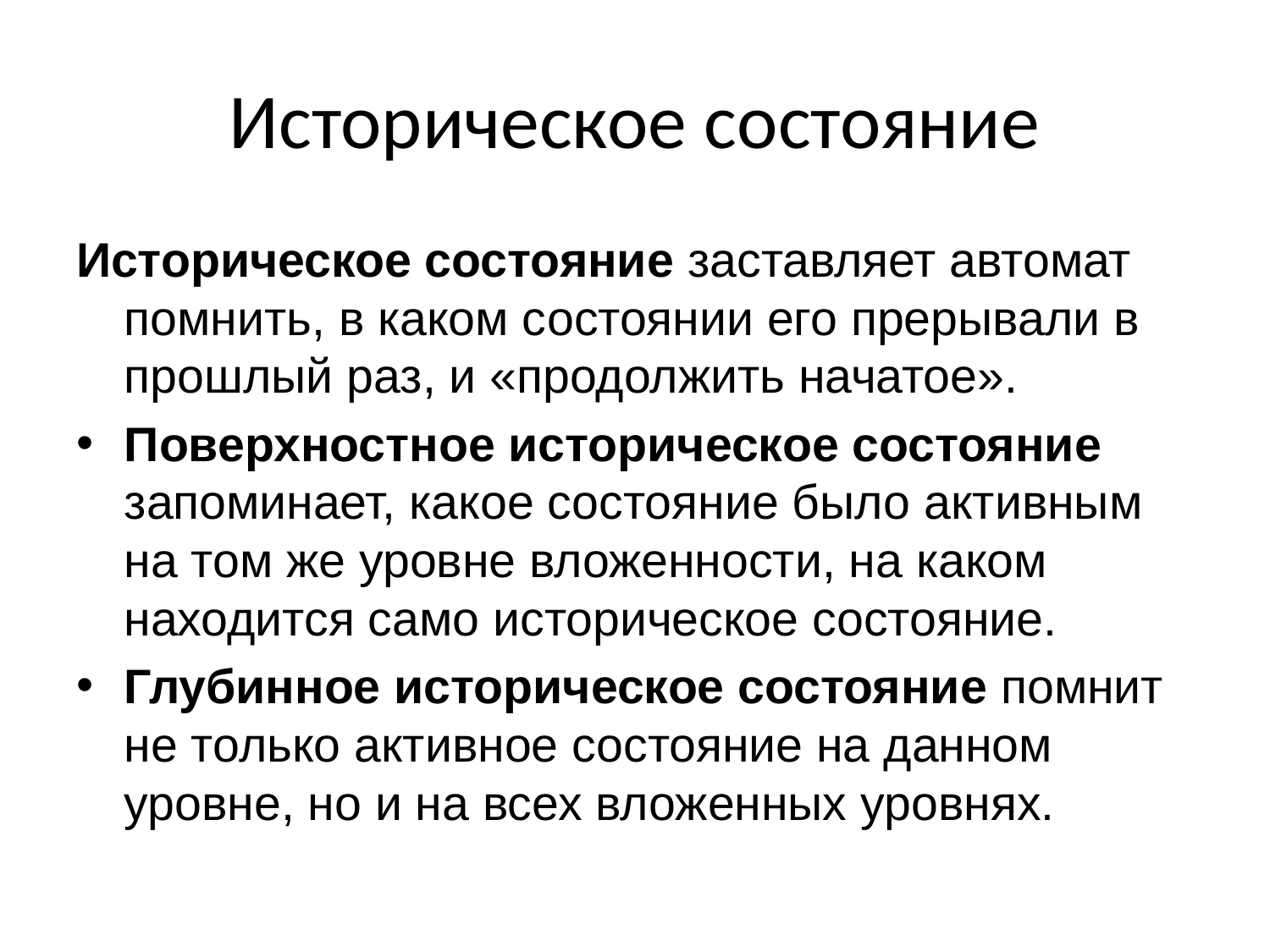

# Историческое состояние
Историческое состояние заставляет автомат помнить, в каком состоянии его прерывали в прошлый раз, и «продолжить начатое».
Поверхностное историческое состояние запоминает, какое состояние было активным на том же уровне вложенности, на каком находится само историческое состояние.
Глубинное историческое состояние помнит не только активное состояние на данном уровне, но и на всех вложенных уровнях.